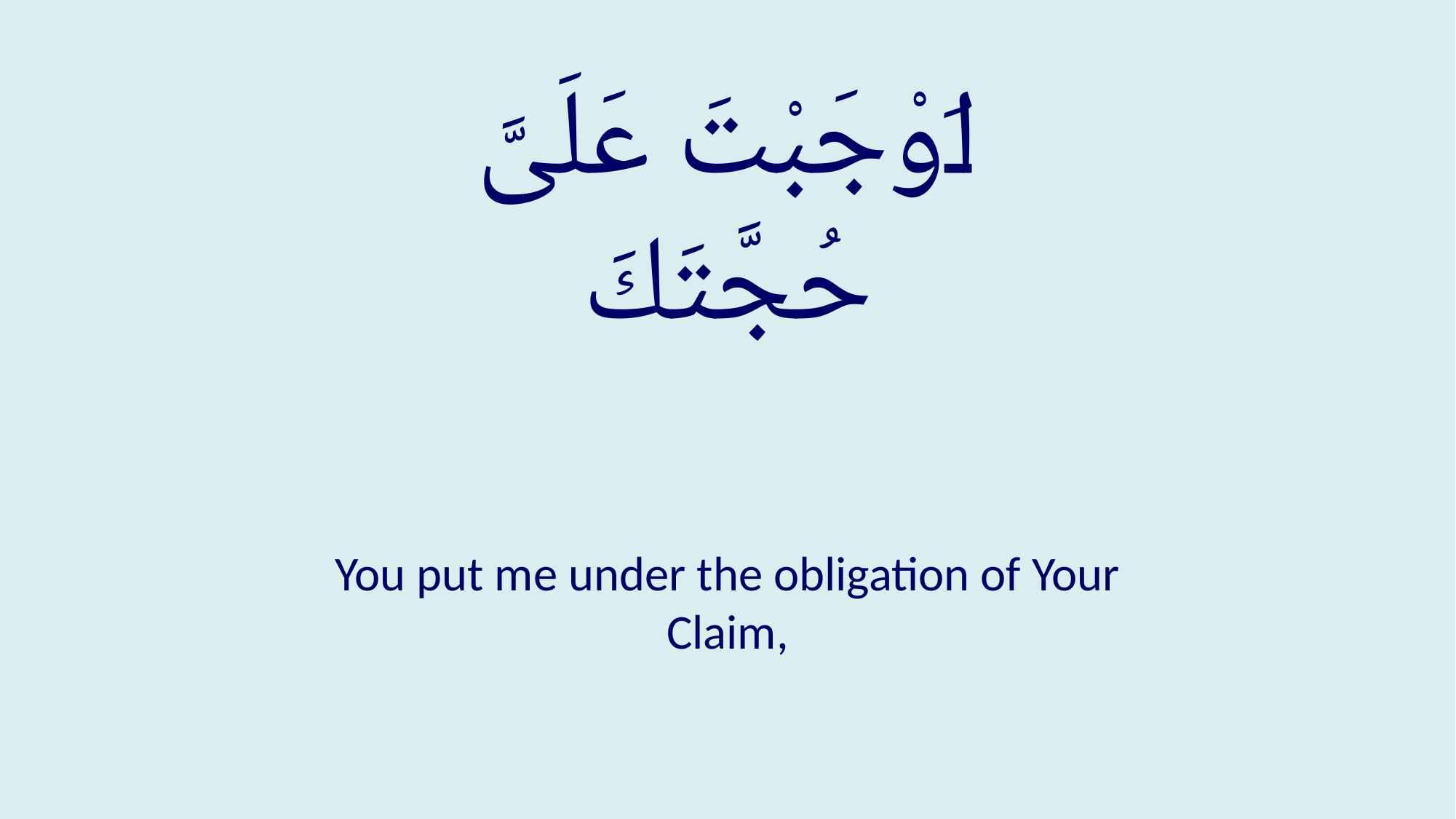

# اَوْجَبْتَ عَلَیَّ حُجَّتَكَ
You put me under the obligation of Your Claim,